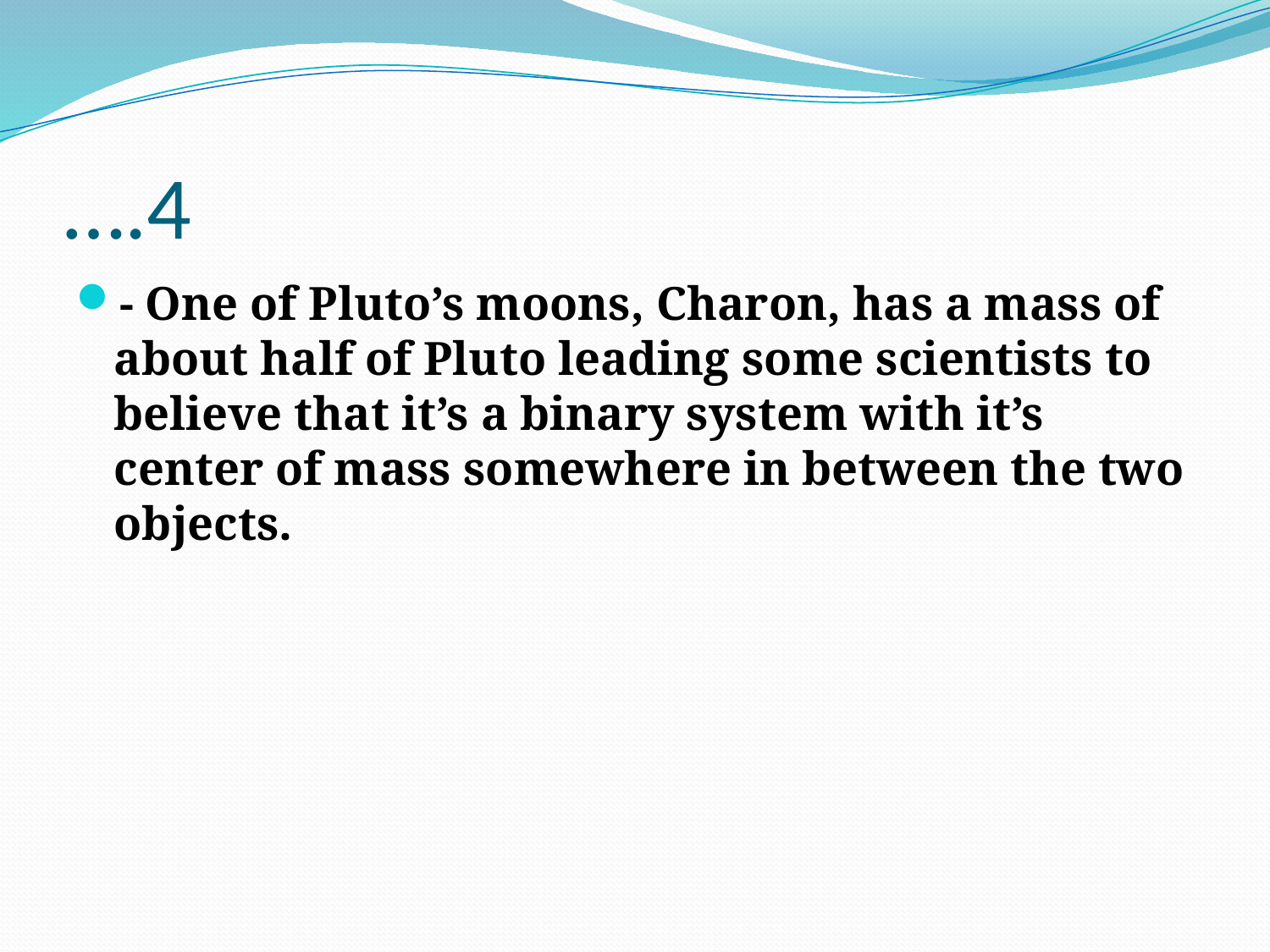

# ….4
- One of Pluto’s moons, Charon, has a mass of about half of Pluto leading some scientists to believe that it’s a binary system with it’s center of mass somewhere in between the two objects.